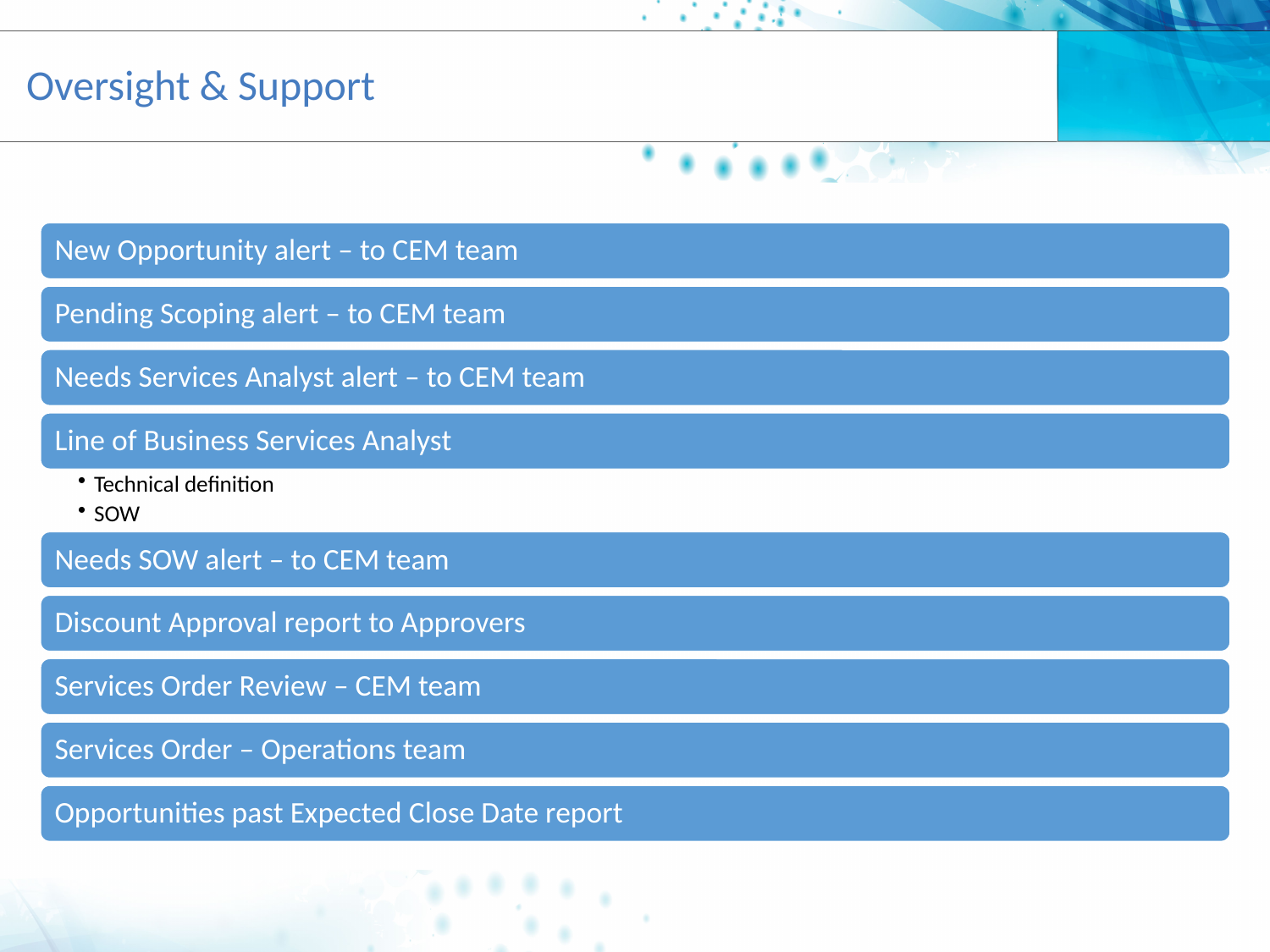

# Oversight & Support
New Opportunity alert – to CEM team
Pending Scoping alert – to CEM team
Needs Services Analyst alert – to CEM team
Line of Business Services Analyst
Technical definition
SOW
Needs SOW alert – to CEM team
Discount Approval report to Approvers
Services Order Review – CEM team
Services Order – Operations team
Opportunities past Expected Close Date report